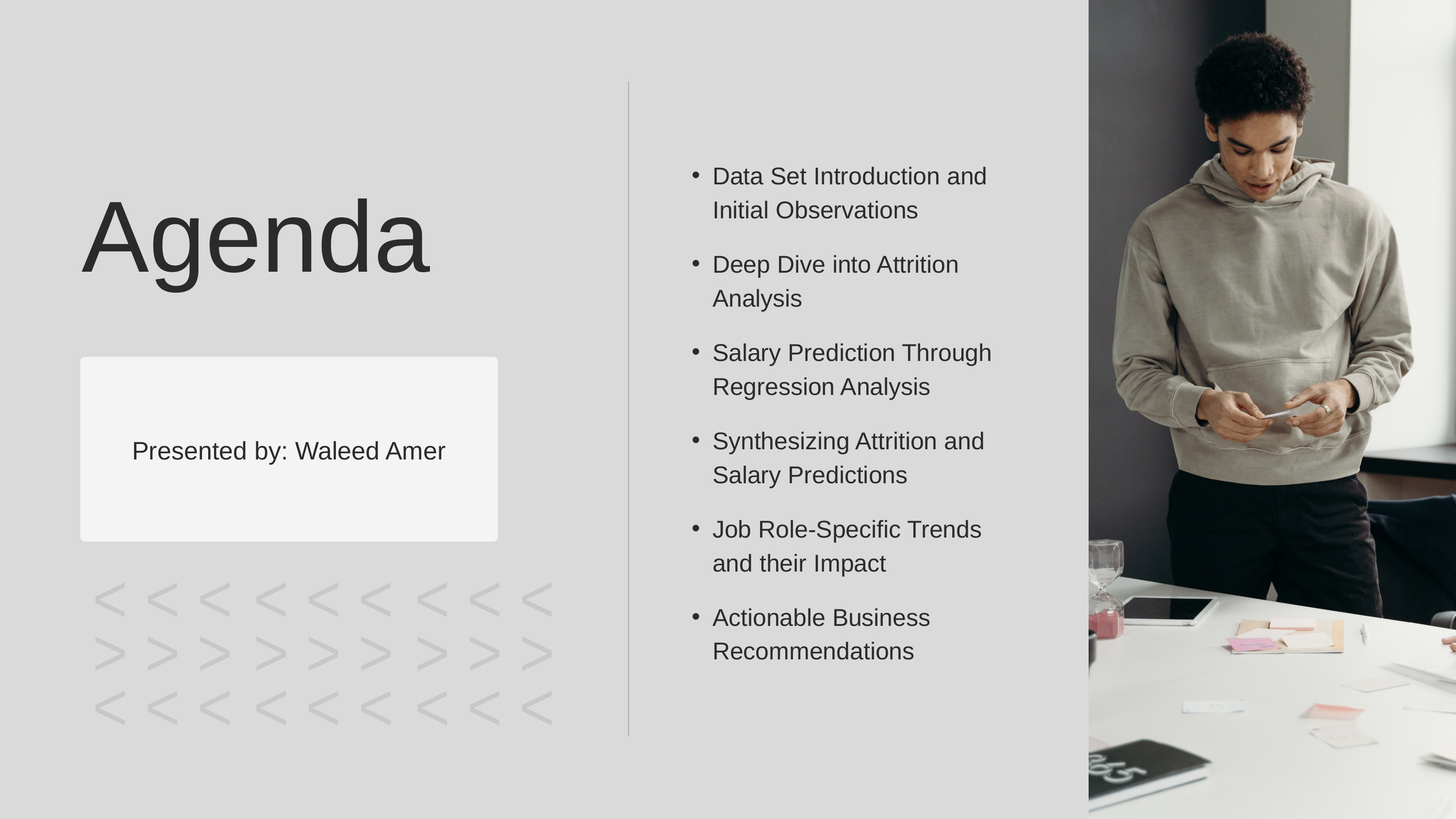

Data Set Introduction and Initial Observations
Deep Dive into Attrition Analysis
Salary Prediction Through Regression Analysis
Synthesizing Attrition and Salary Predictions
Job Role-Specific Trends and their Impact
Actionable Business Recommendations
Agenda

Presented by: Waleed Amer